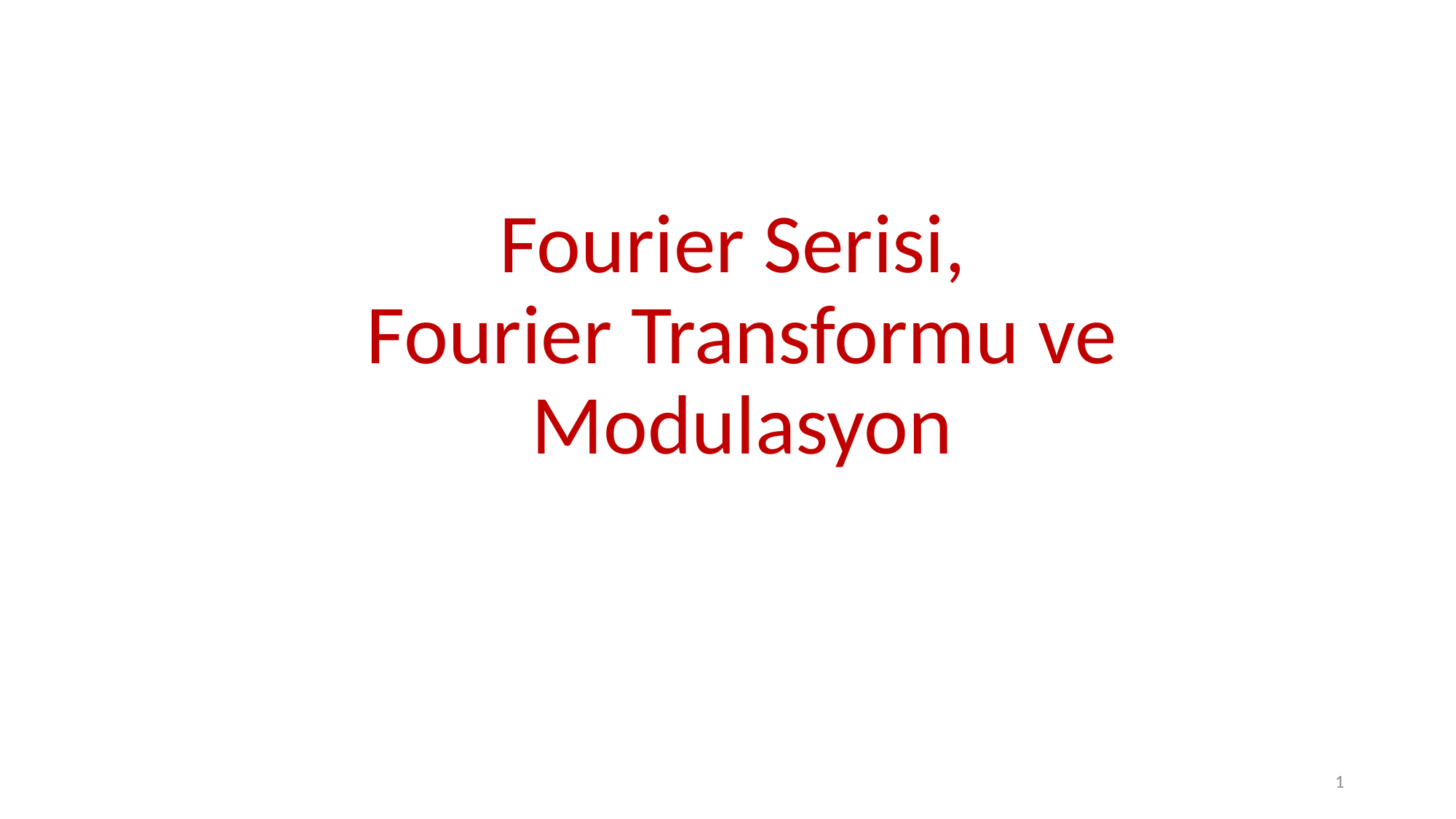

# Fourier Serisi, Fourier Transformu ve Modulasyon
1